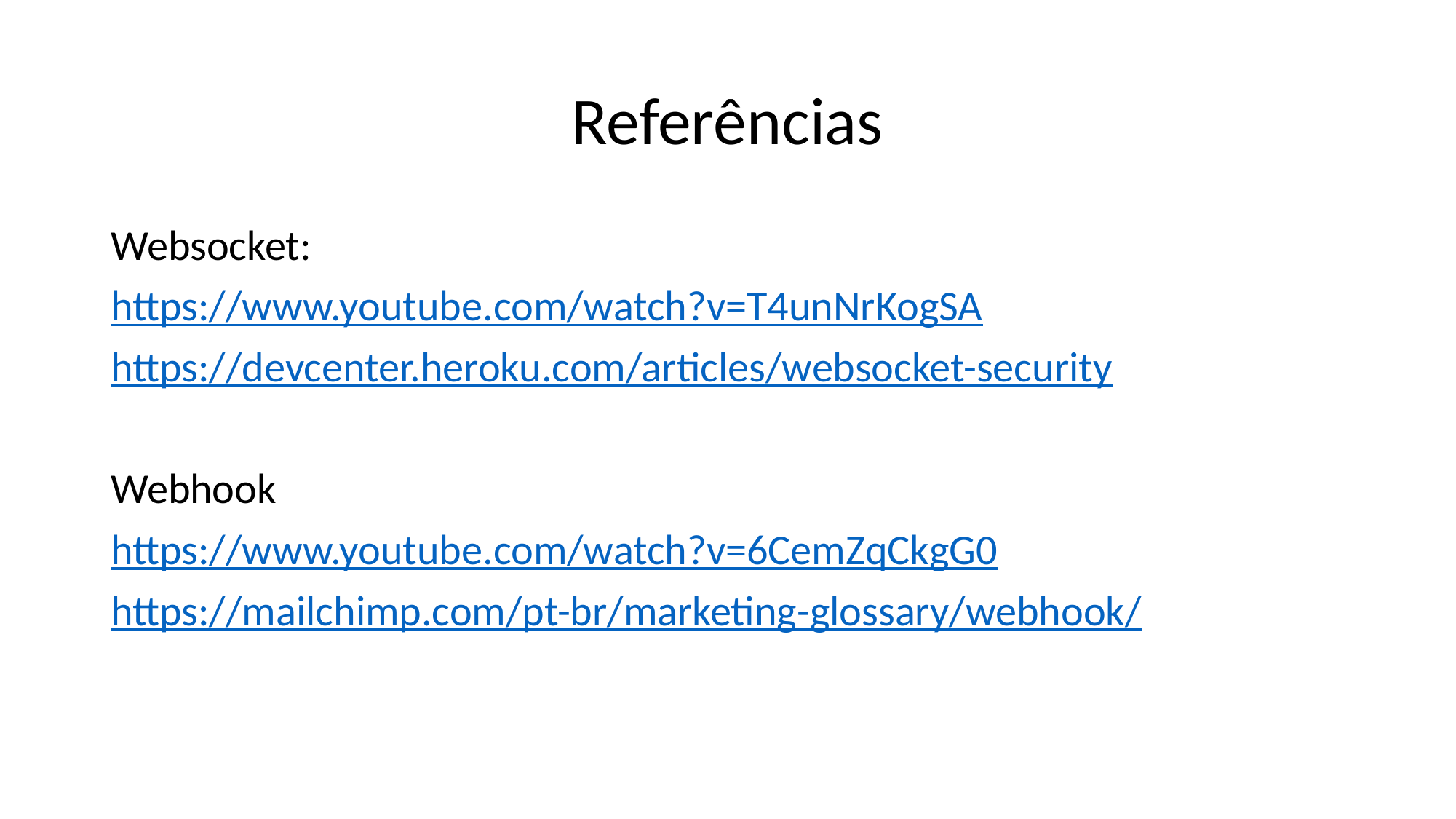

# Referências
Websocket:
https://www.youtube.com/watch?v=T4unNrKogSA
https://devcenter.heroku.com/articles/websocket-security

Webhook
https://www.youtube.com/watch?v=6CemZqCkgG0
https://mailchimp.com/pt-br/marketing-glossary/webhook/